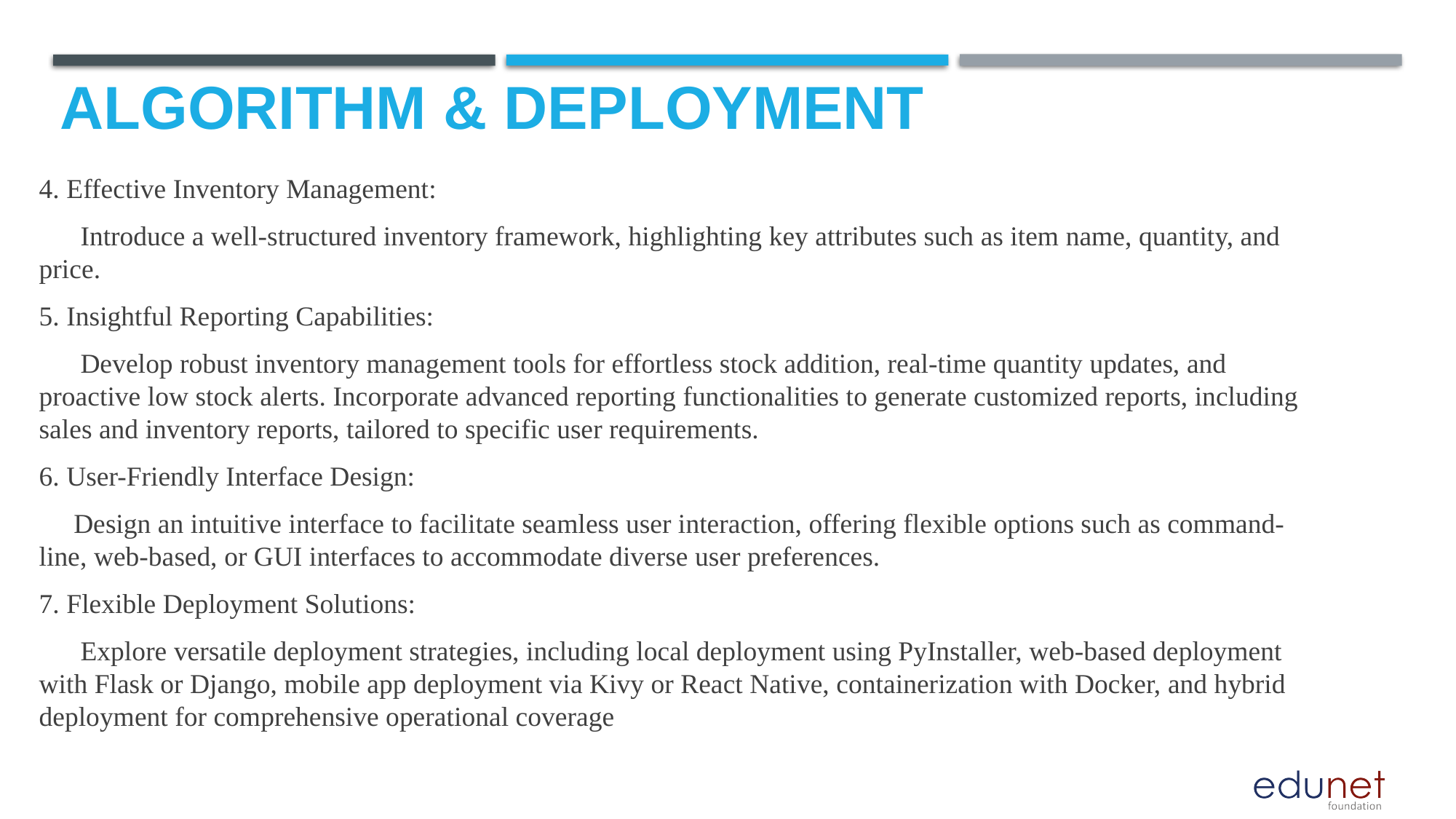

4. Effective Inventory Management:
      Introduce a well-structured inventory framework, highlighting key attributes such as item name, quantity, and price.
5. Insightful Reporting Capabilities:
      Develop robust inventory management tools for effortless stock addition, real-time quantity updates, and proactive low stock alerts. Incorporate advanced reporting functionalities to generate customized reports, including sales and inventory reports, tailored to specific user requirements.
6. User-Friendly Interface Design:
     Design an intuitive interface to facilitate seamless user interaction, offering flexible options such as command-line, web-based, or GUI interfaces to accommodate diverse user preferences.
7. Flexible Deployment Solutions:
      Explore versatile deployment strategies, including local deployment using PyInstaller, web-based deployment with Flask or Django, mobile app deployment via Kivy or React Native, containerization with Docker, and hybrid deployment for comprehensive operational coverage
# Algorithm & Deployment